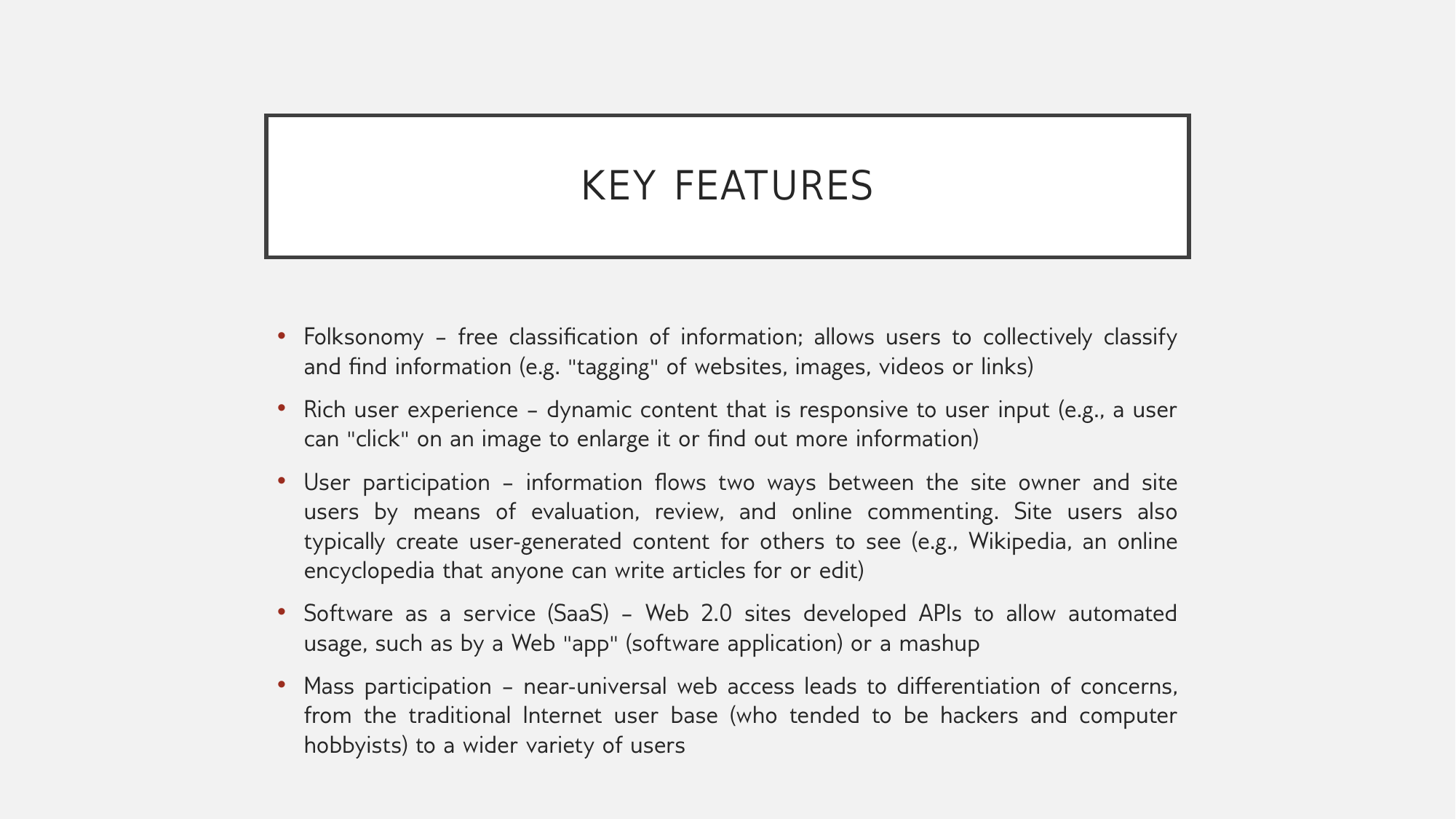

# Key features
Folksonomy – free classification of information; allows users to collectively classify and find information (e.g. "tagging" of websites, images, videos or links)
Rich user experience – dynamic content that is responsive to user input (e.g., a user can "click" on an image to enlarge it or find out more information)
User participation – information flows two ways between the site owner and site users by means of evaluation, review, and online commenting. Site users also typically create user-generated content for others to see (e.g., Wikipedia, an online encyclopedia that anyone can write articles for or edit)
Software as a service (SaaS) – Web 2.0 sites developed APIs to allow automated usage, such as by a Web "app" (software application) or a mashup
Mass participation – near-universal web access leads to differentiation of concerns, from the traditional Internet user base (who tended to be hackers and computer hobbyists) to a wider variety of users